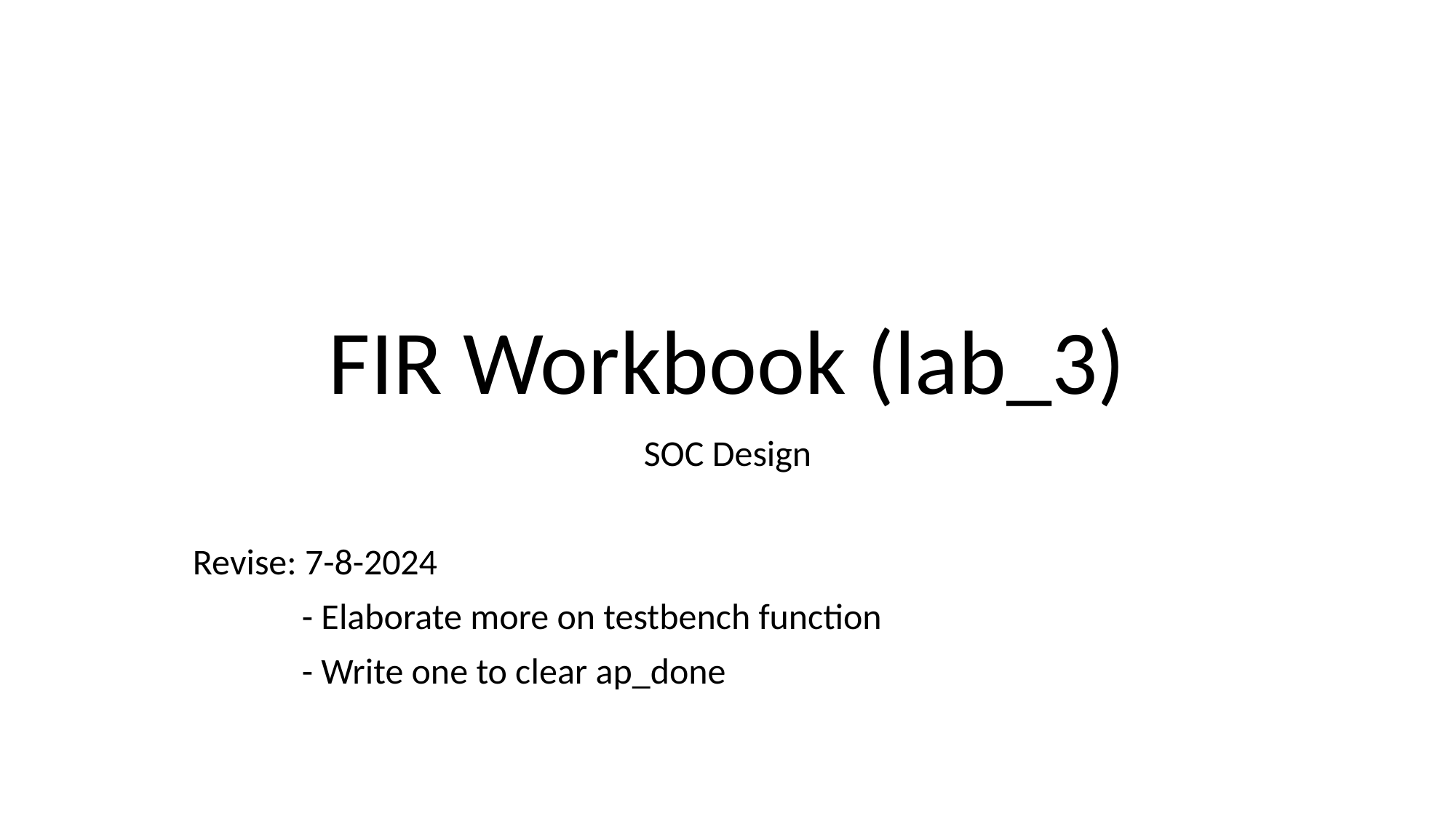

# FIR Workbook (lab_3)
SOC Design

Revise: 7-8-2024
	- Elaborate more on testbench function
	- Write one to clear ap_done